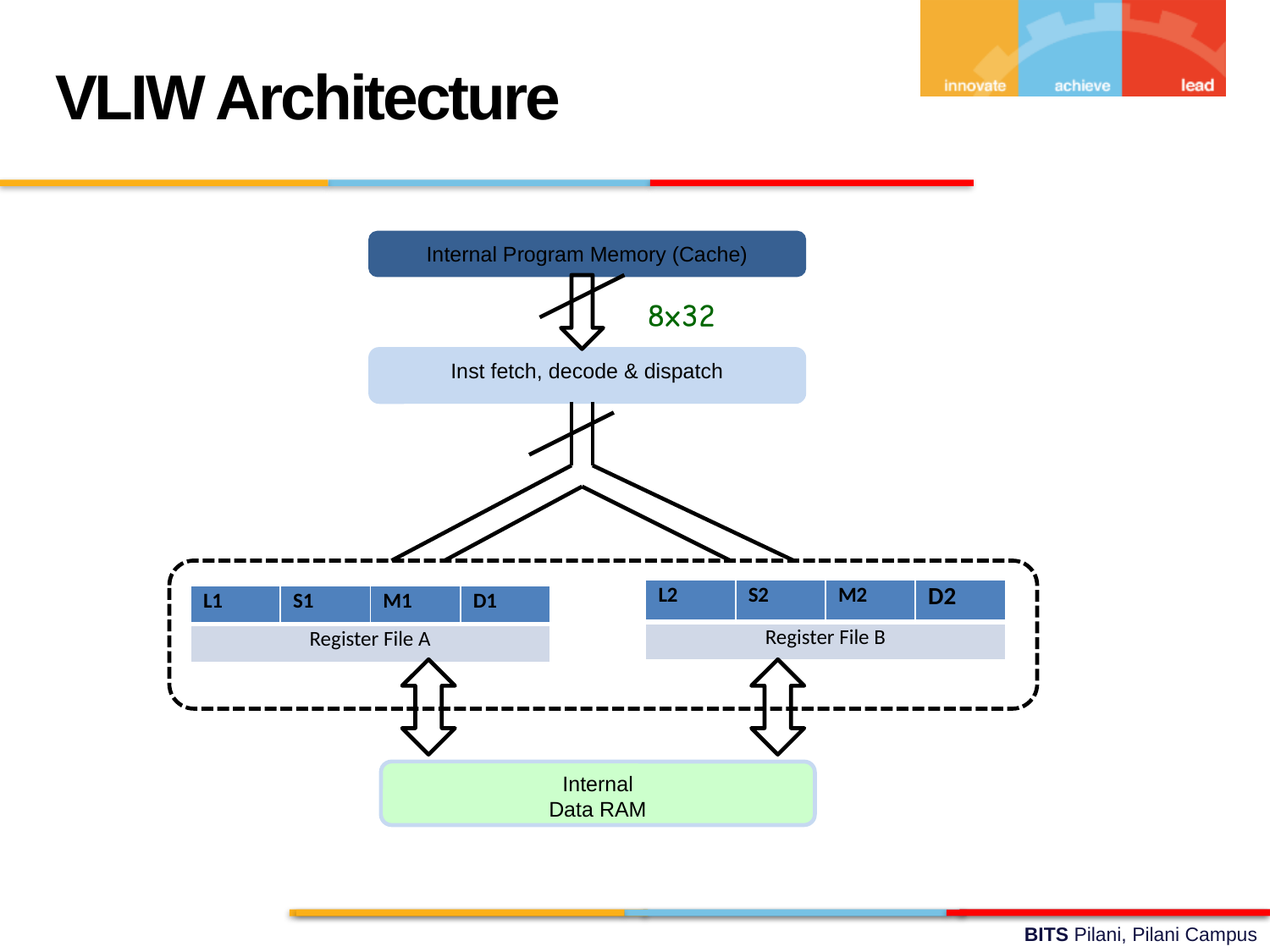

VLIW Architecture
Internal Program Memory (Cache)

8x32
Inst fetch, decode & dispatch

| L2 | S2 | M2 | D2 |
| --- | --- | --- | --- |
| Register File B |  |  |  |
| L1 | S1 | M1 | D1 |
| --- | --- | --- | --- |
| Register File A |  |  |  |

Internal
Data RAM